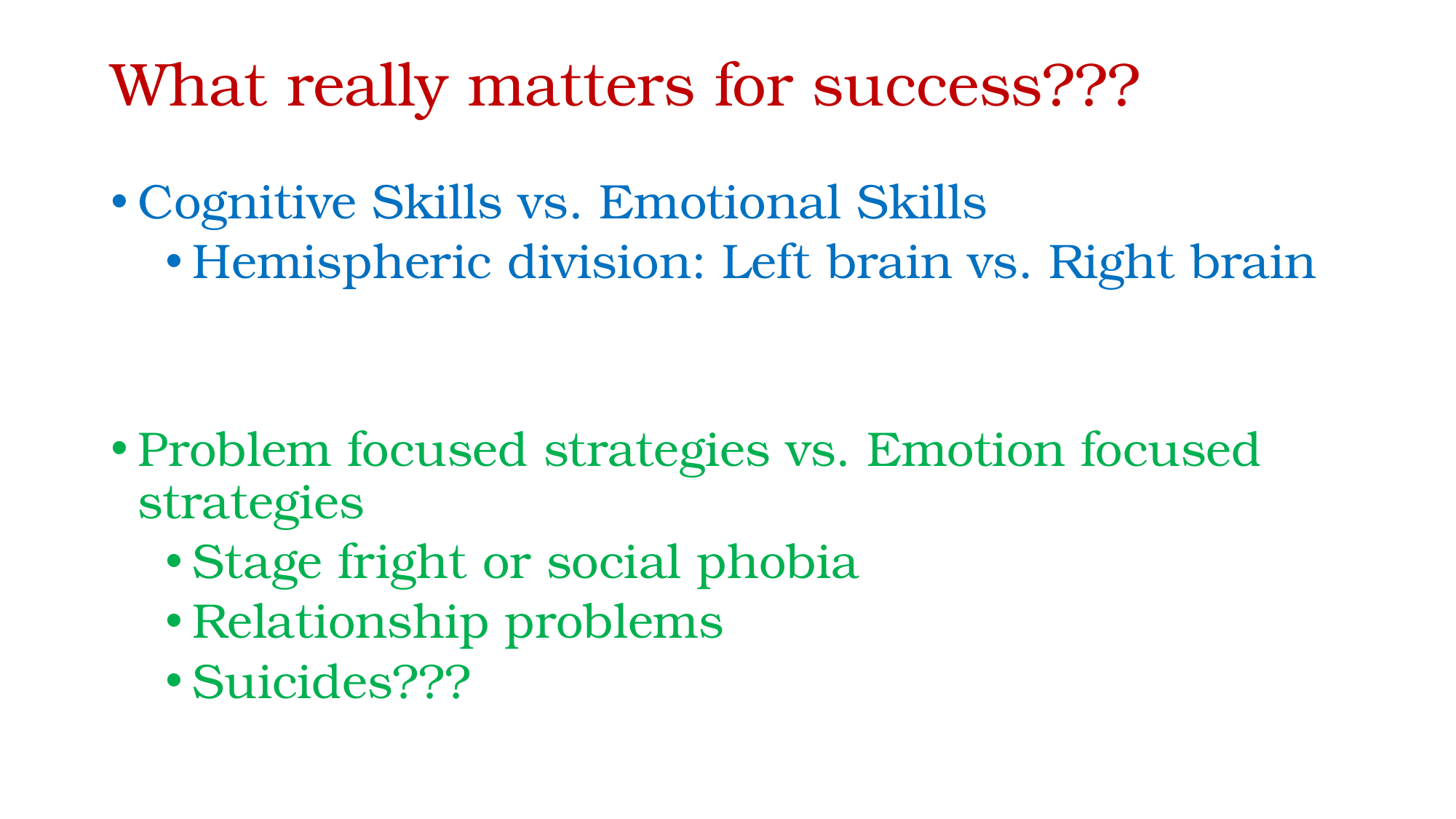

What really matters for success???
Cognitive Skills vs. Emotional Skills
Hemispheric division: Left brain vs. Right brain

Problem focused strategies vs. Emotion focused strategies
Stage fright or social phobia
Relationship problems
Suicides???